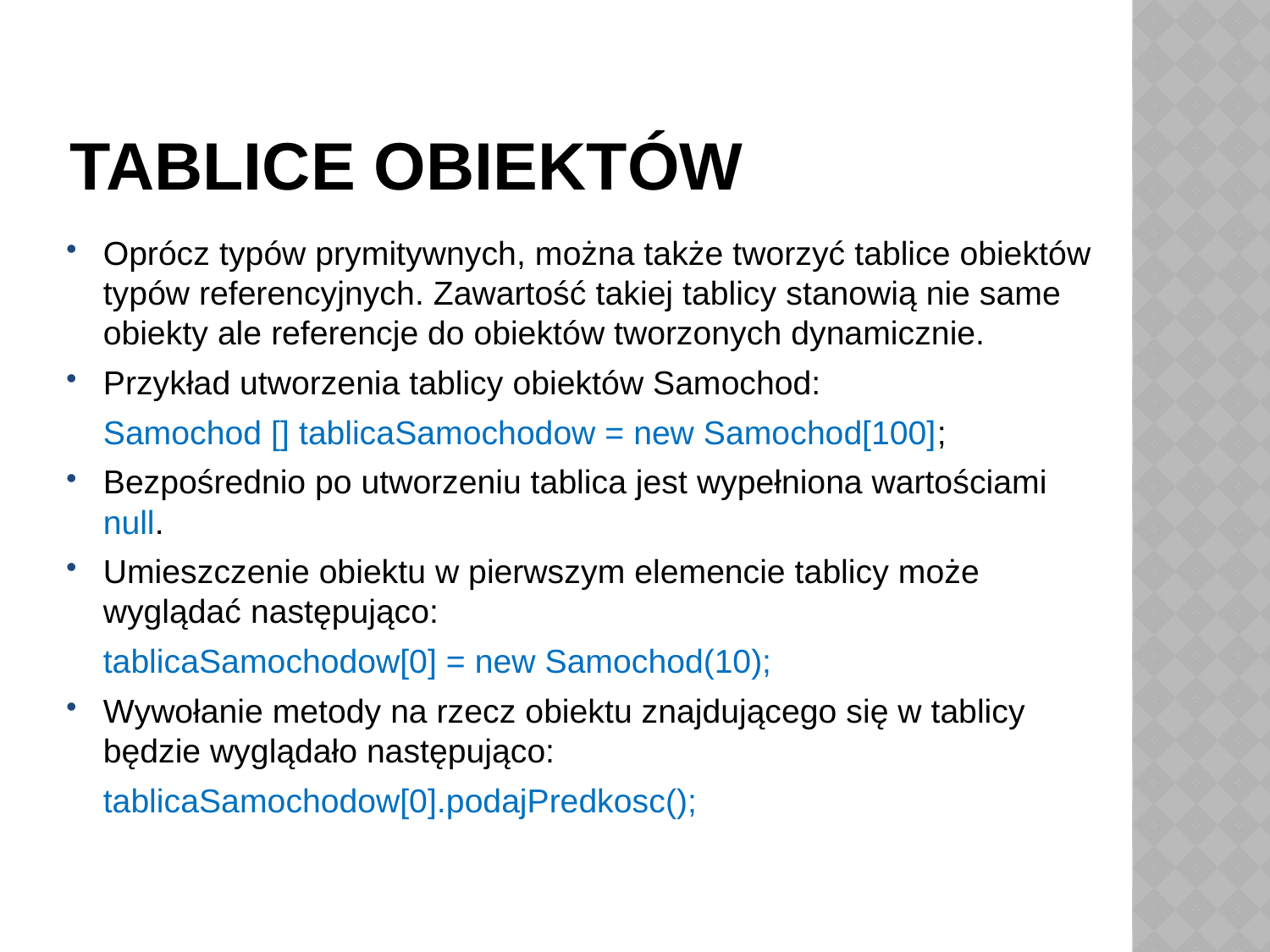

# Tablice obiektów
Oprócz typów prymitywnych, można także tworzyć tablice obiektów typów referencyjnych. Zawartość takiej tablicy stanowią nie same obiekty ale referencje do obiektów tworzonych dynamicznie.
Przykład utworzenia tablicy obiektów Samochod:
	Samochod [] tablicaSamochodow = new Samochod[100];
Bezpośrednio po utworzeniu tablica jest wypełniona wartościami null.
Umieszczenie obiektu w pierwszym elemencie tablicy może wyglądać następująco:
	tablicaSamochodow[0] = new Samochod(10);
Wywołanie metody na rzecz obiektu znajdującego się w tablicy będzie wyglądało następująco:
	tablicaSamochodow[0].podajPredkosc();